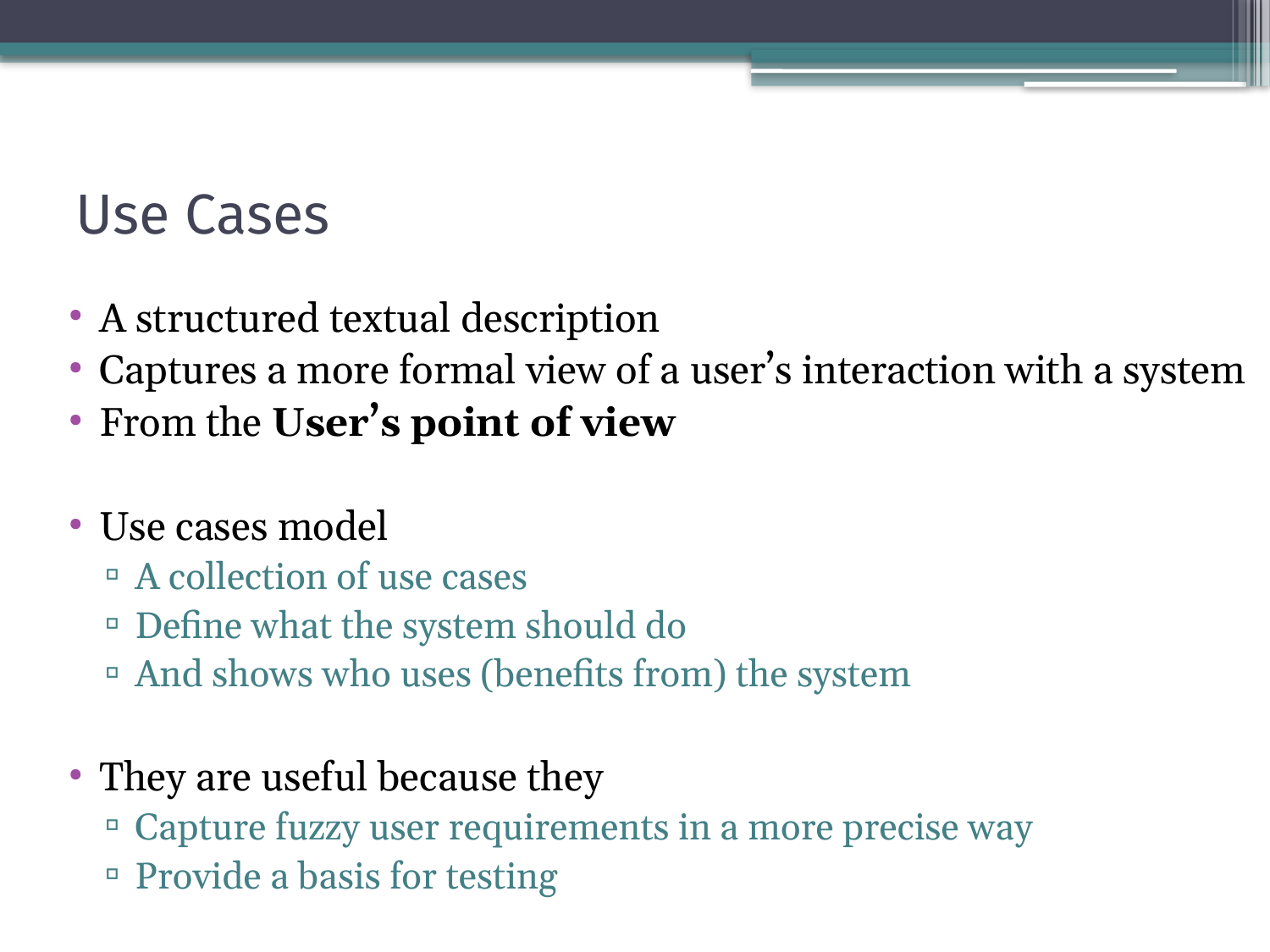

# Use Cases
A structured textual description
Captures a more formal view of a user’s interaction with a system
From the User’s point of view

Use cases model
A collection of use cases
Define what the system should do
And shows who uses (benefits from) the system

They are useful because they
Capture fuzzy user requirements in a more precise way
Provide a basis for testing